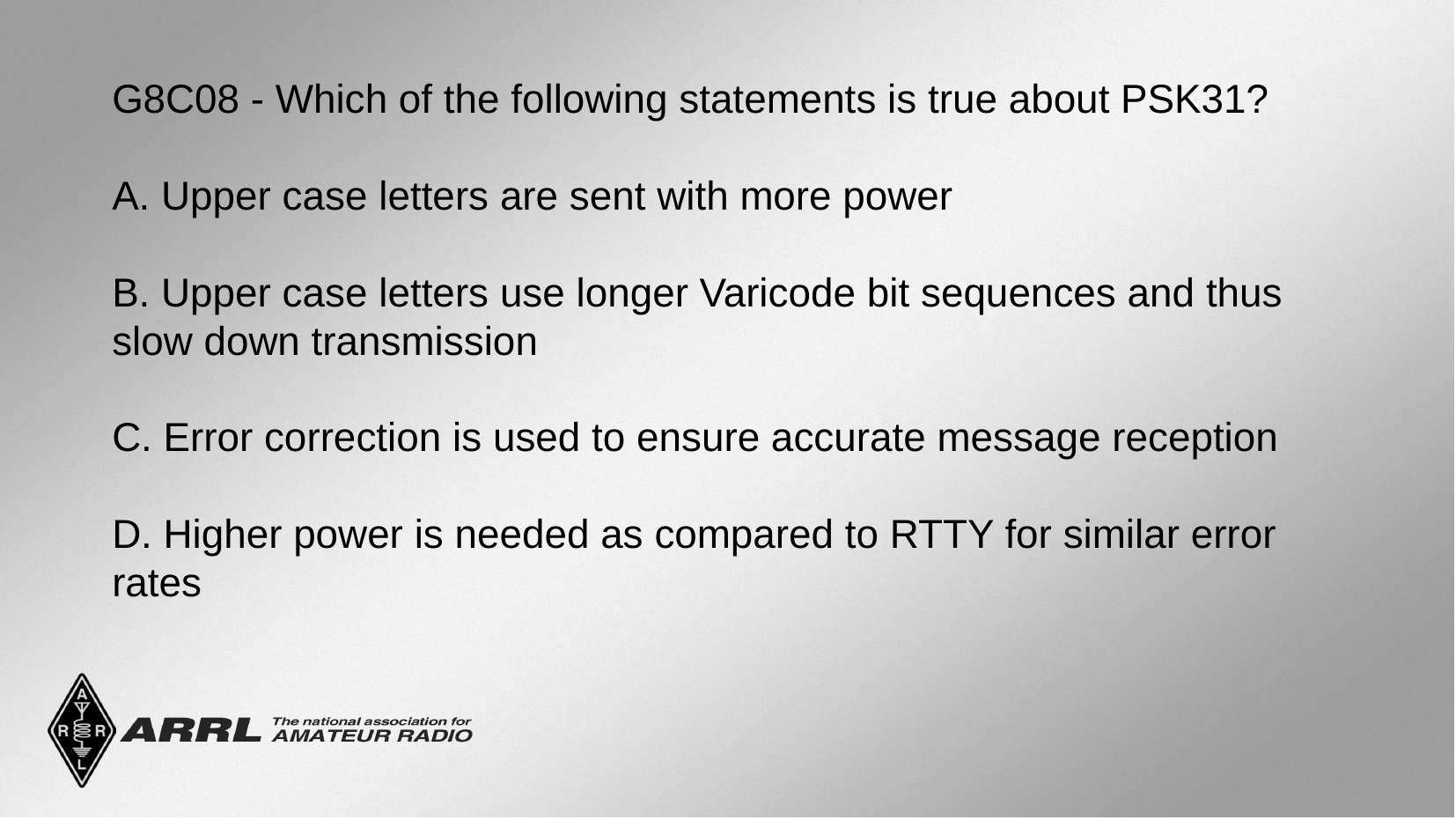

G8C08 - Which of the following statements is true about PSK31?

A. Upper case letters are sent with more power

B. Upper case letters use longer Varicode bit sequences and thus slow down transmission

C. Error correction is used to ensure accurate message reception

D. Higher power is needed as compared to RTTY for similar error rates